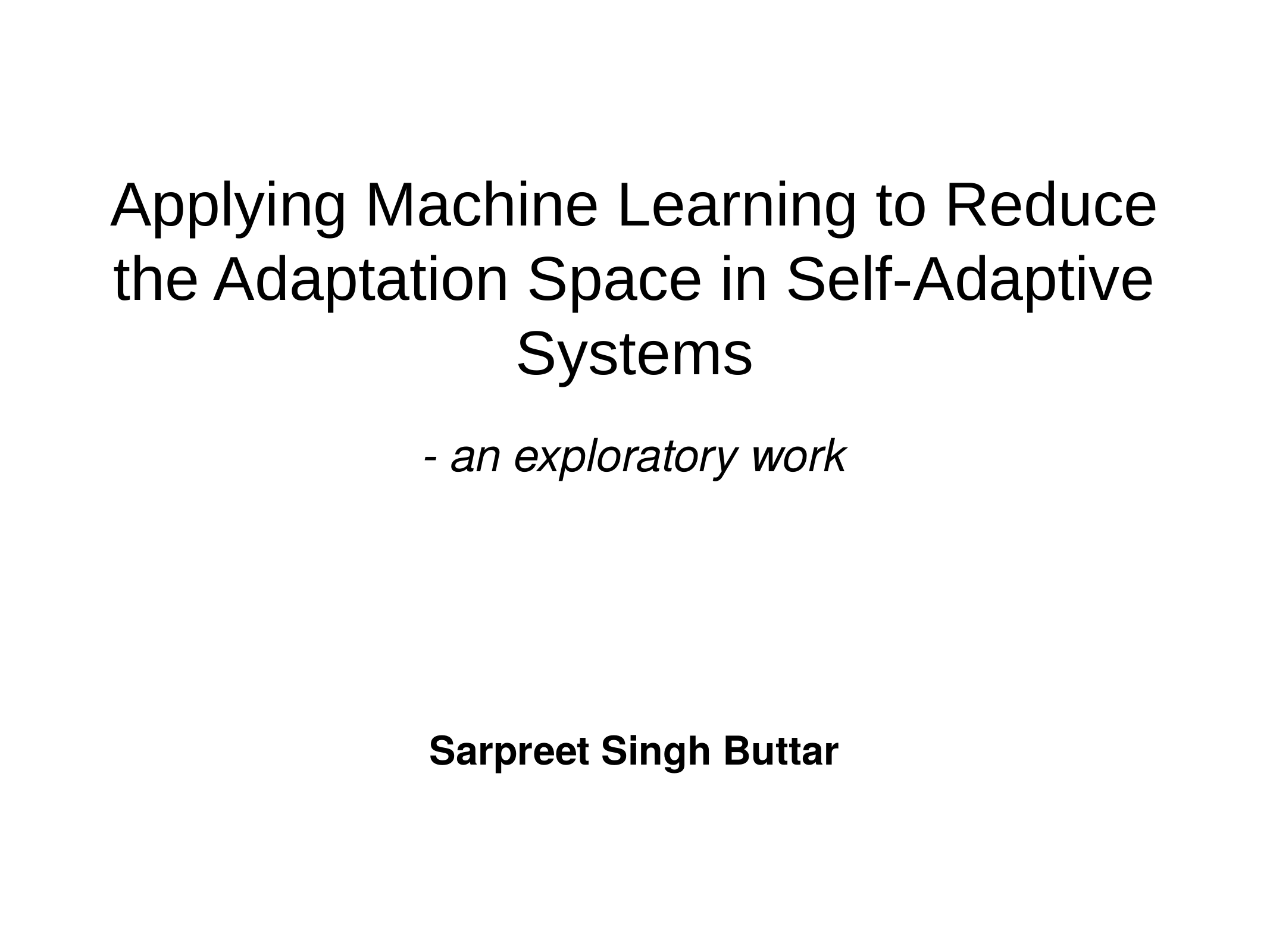

# Applying Machine Learning to Reduce the Adaptation Space in Self-Adaptive Systems
- an exploratory work
Sarpreet Singh Buttar